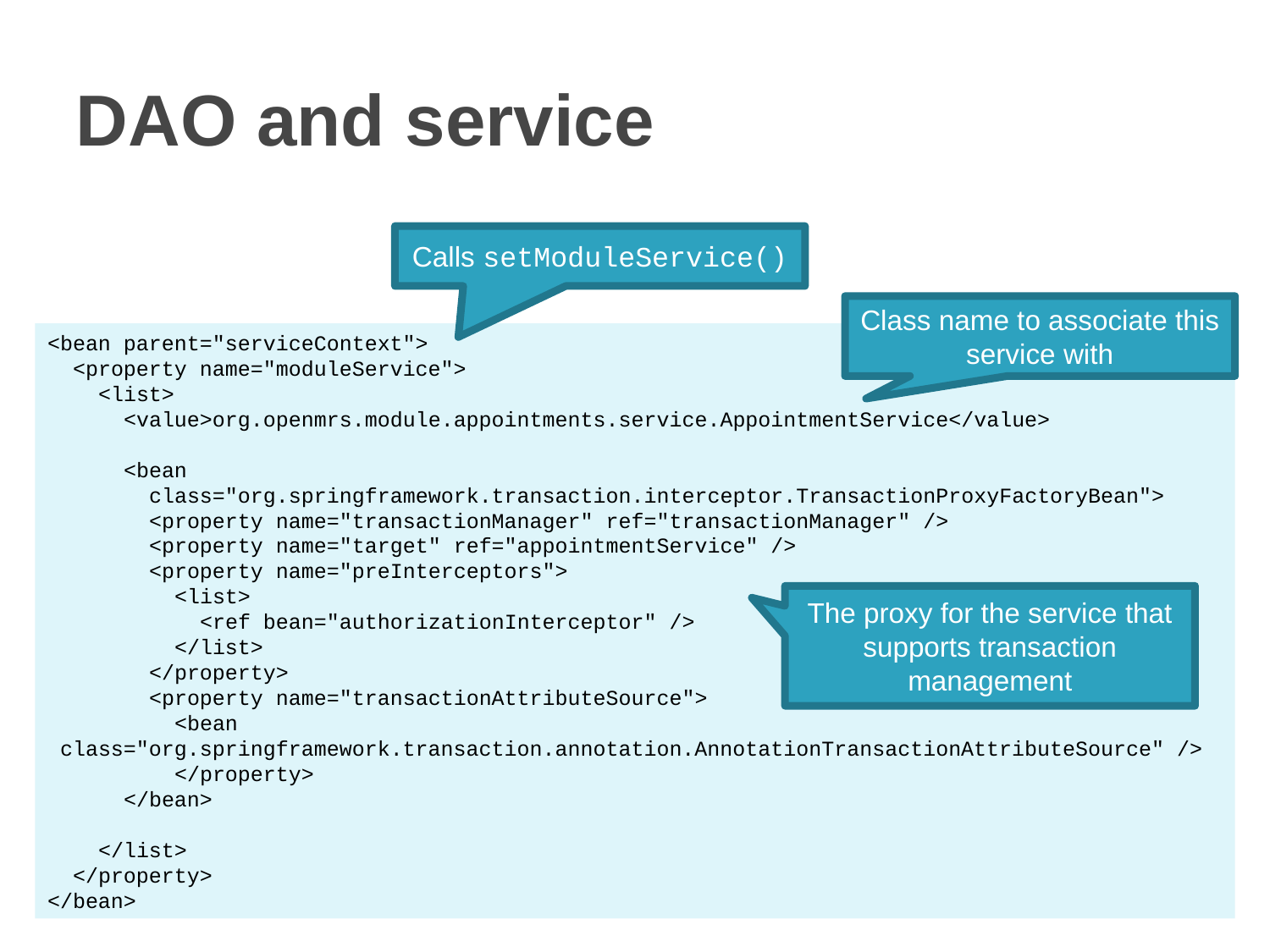

# DAO and service
Calls setModuleService()
Class name to associate this service with
<bean parent="serviceContext">
  <property name="moduleService">
    <list>
      <value>org.openmrs.module.appointments.service.AppointmentService</value>

      <bean
        class="org.springframework.transaction.interceptor.TransactionProxyFactoryBean">
        <property name="transactionManager" ref="transactionManager" />
        <property name="target" ref="appointmentService" />
        <property name="preInterceptors">
          <list>
            <ref bean="authorizationInterceptor" />
          </list>
        </property>
        <property name="transactionAttributeSource">
          <bean
 class="org.springframework.transaction.annotation.AnnotationTransactionAttributeSource" />
          </property>
      </bean>

    </list>
  </property>
</bean>
The proxy for the service that supports transaction management